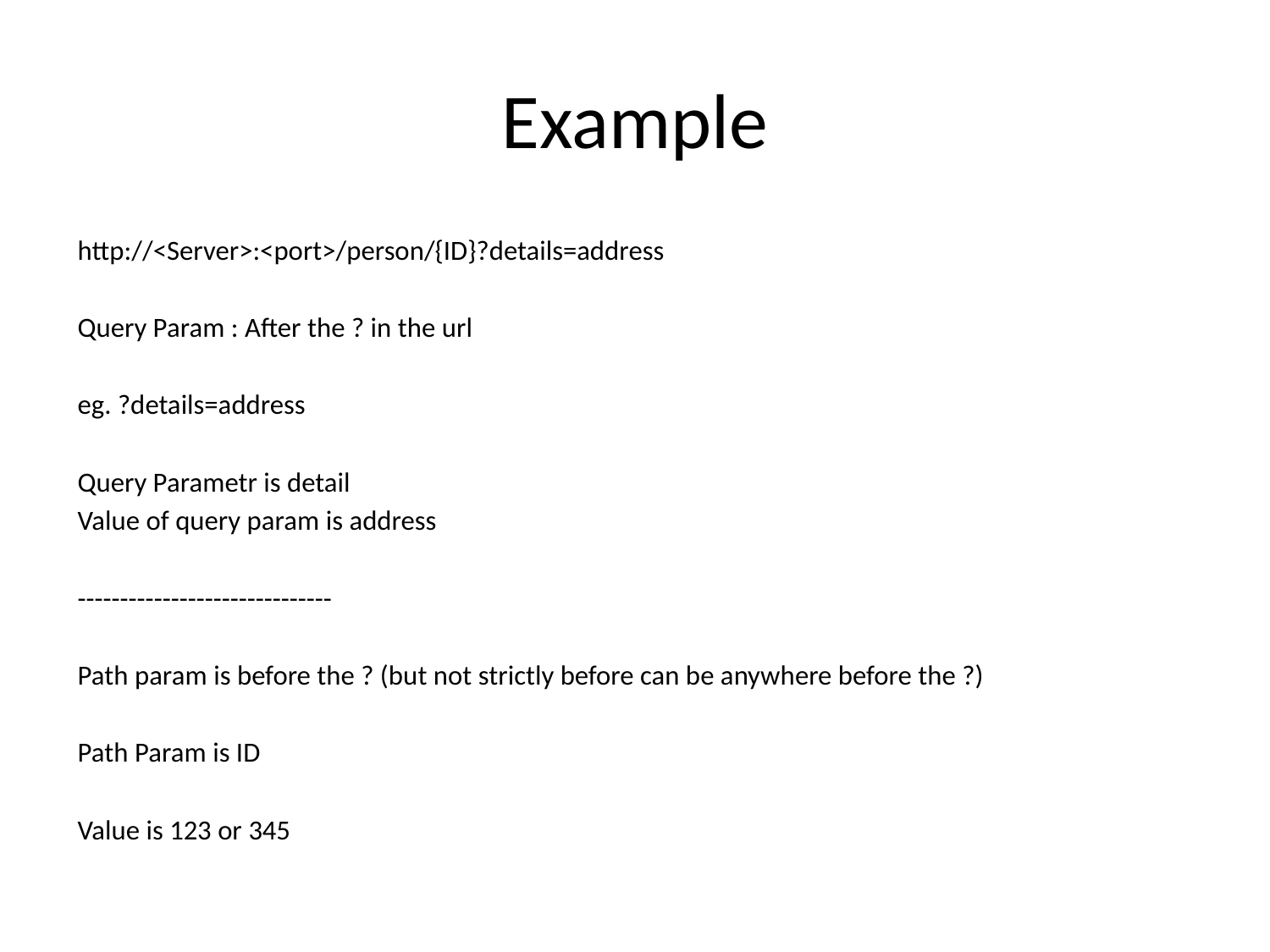

# Example
http://<Server>:<port>/person/{ID}?details=address

Query Param : After the ? in the url

eg. ?details=address

Query Parametr is detail
Value of query param is address

------------------------------

Path param is before the ? (but not strictly before can be anywhere before the ?)

Path Param is ID

Value is 123 or 345